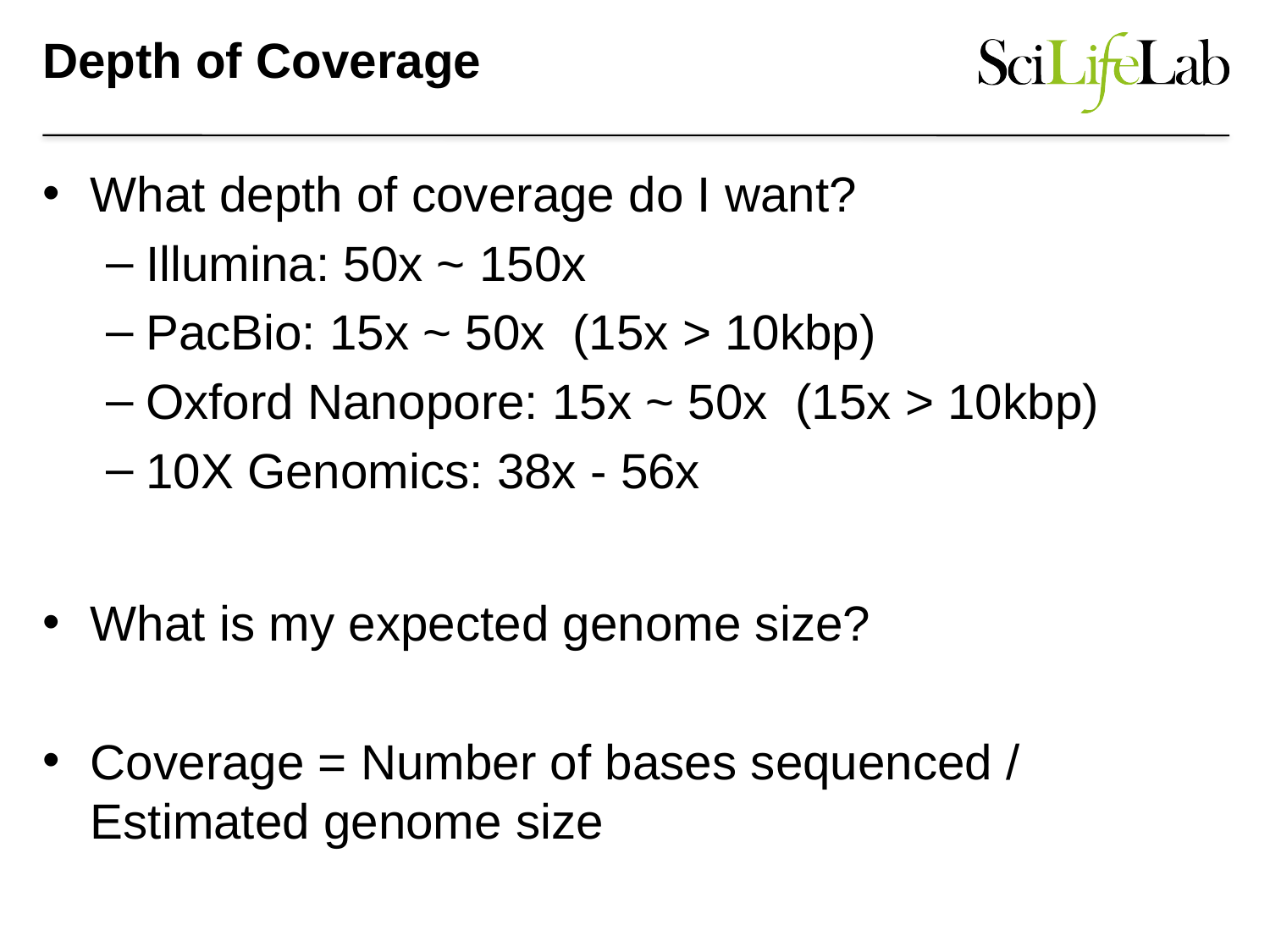

# Depth of Coverage
What depth of coverage do I want?
Illumina: 50x ~ 150x
PacBio: 15x ~ 50x  (15x > 10kbp)
Oxford Nanopore: 15x ~ 50x  (15x > 10kbp)
10X Genomics: 38x - 56x

What is my expected genome size?

Coverage = Number of bases sequenced / Estimated genome size